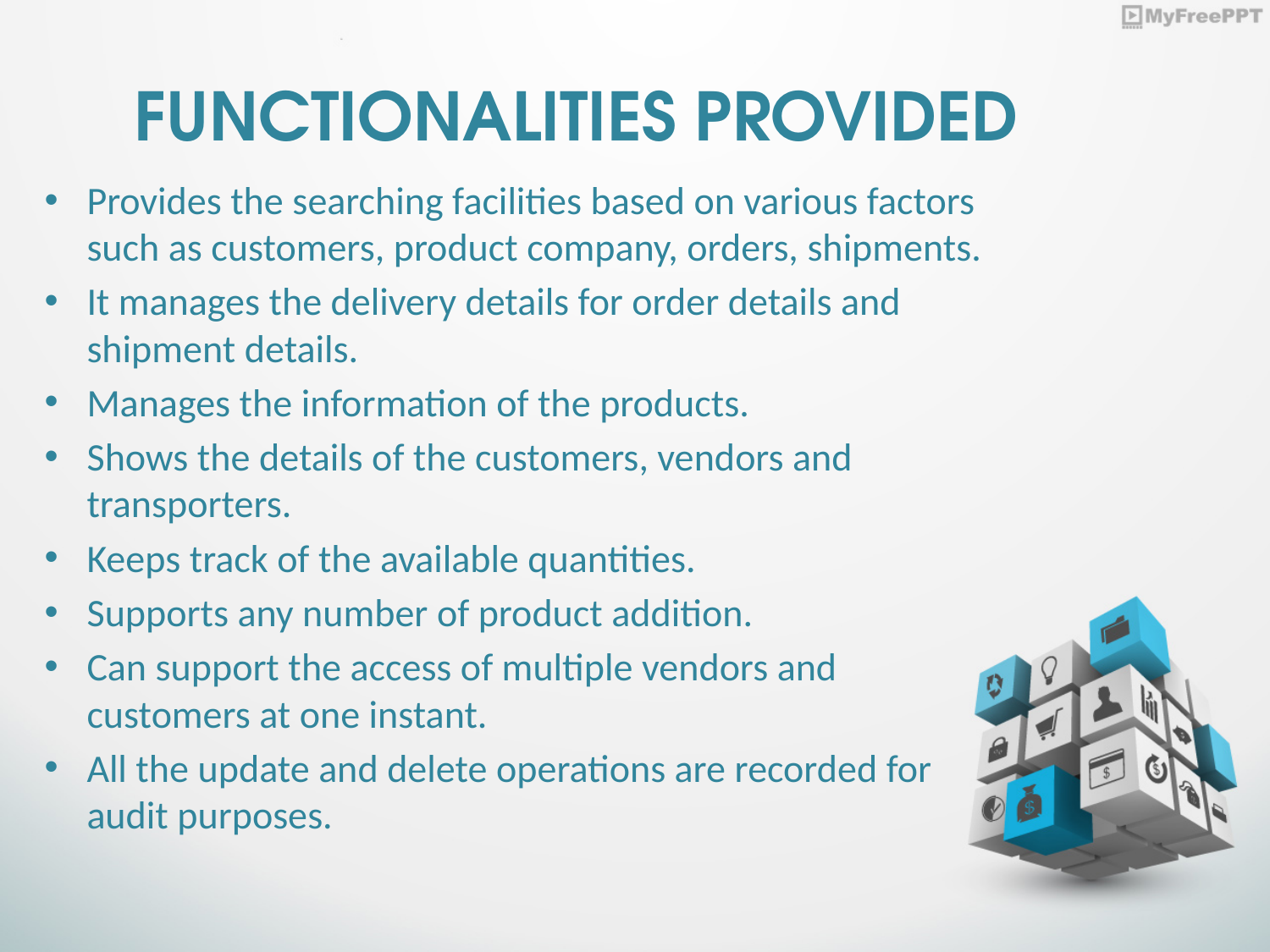

# FUNCTIONALITIES PROVIDED
Provides the searching facilities based on various factors such as customers, product company, orders, shipments.
It manages the delivery details for order details and shipment details.
Manages the information of the products.
Shows the details of the customers, vendors and transporters.
Keeps track of the available quantities.
Supports any number of product addition.
Can support the access of multiple vendors and customers at one instant.
All the update and delete operations are recorded for audit purposes.